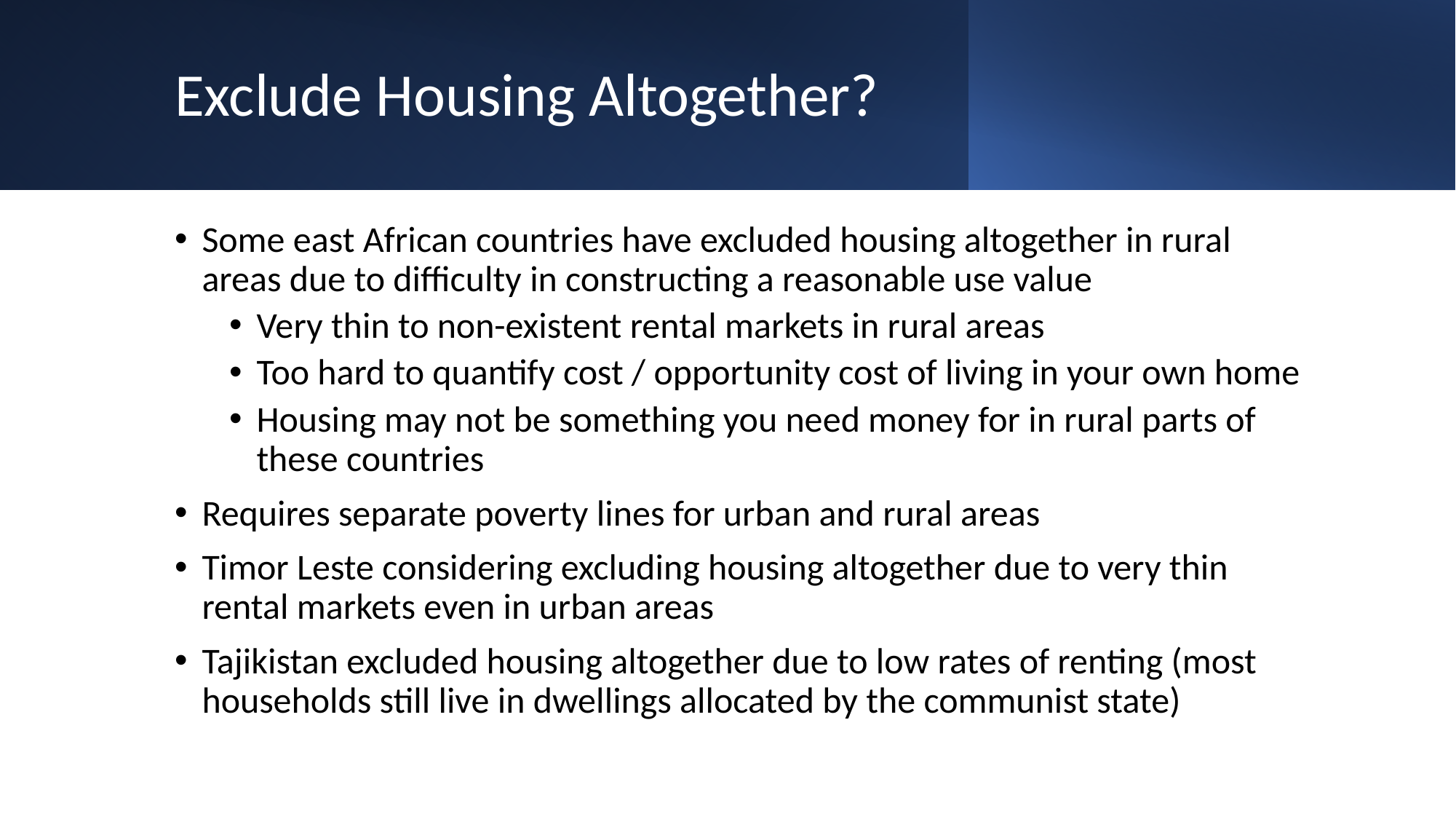

# Exclude Housing Altogether?
Some east African countries have excluded housing altogether in rural areas due to difficulty in constructing a reasonable use value
Very thin to non-existent rental markets in rural areas
Too hard to quantify cost / opportunity cost of living in your own home
Housing may not be something you need money for in rural parts of these countries
Requires separate poverty lines for urban and rural areas
Timor Leste considering excluding housing altogether due to very thin rental markets even in urban areas
Tajikistan excluded housing altogether due to low rates of renting (most households still live in dwellings allocated by the communist state)